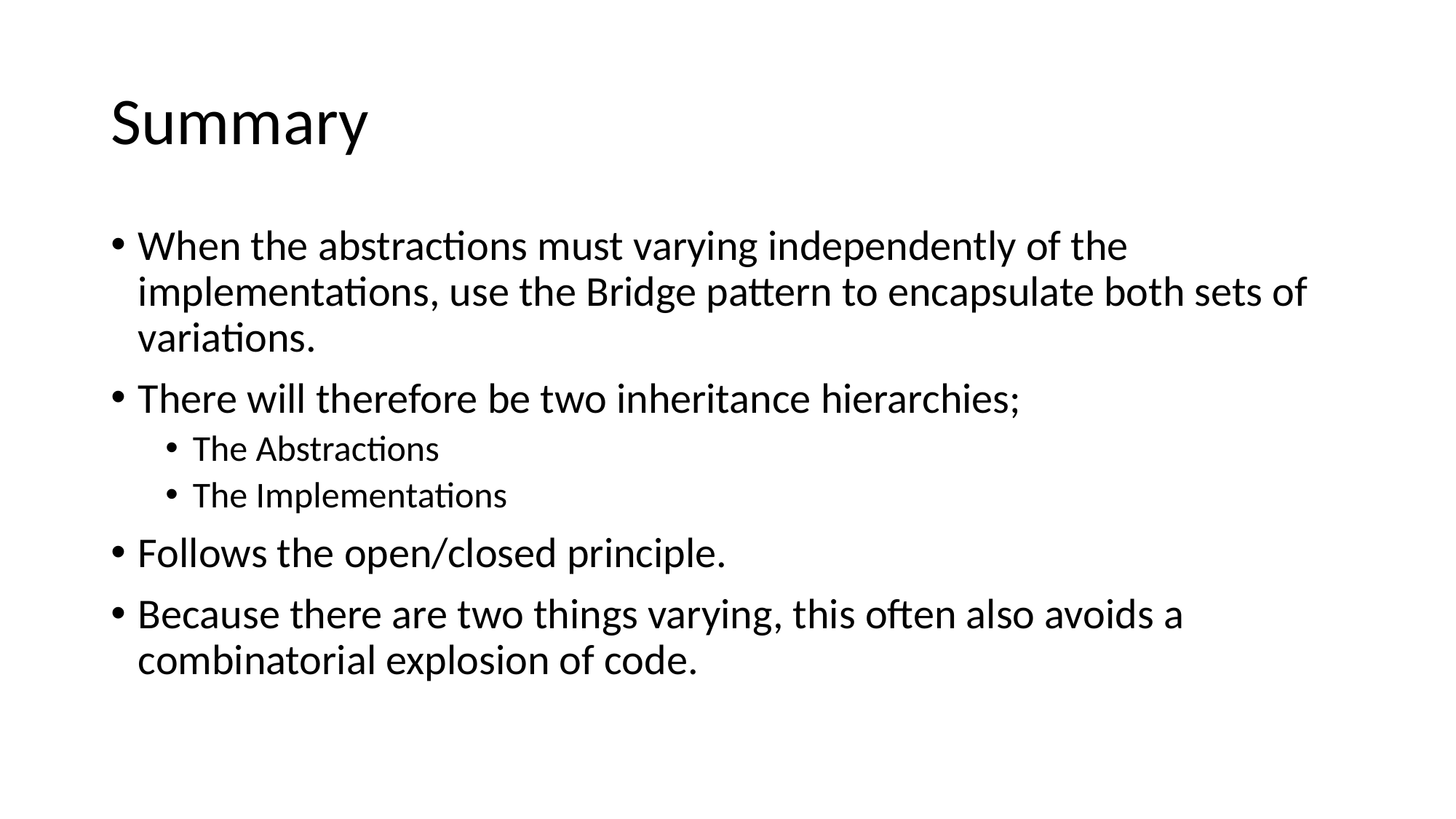

# Summary
When the abstractions must varying independently of the implementations, use the Bridge pattern to encapsulate both sets of variations.
There will therefore be two inheritance hierarchies;
The Abstractions
The Implementations
Follows the open/closed principle.
Because there are two things varying, this often also avoids a combinatorial explosion of code.